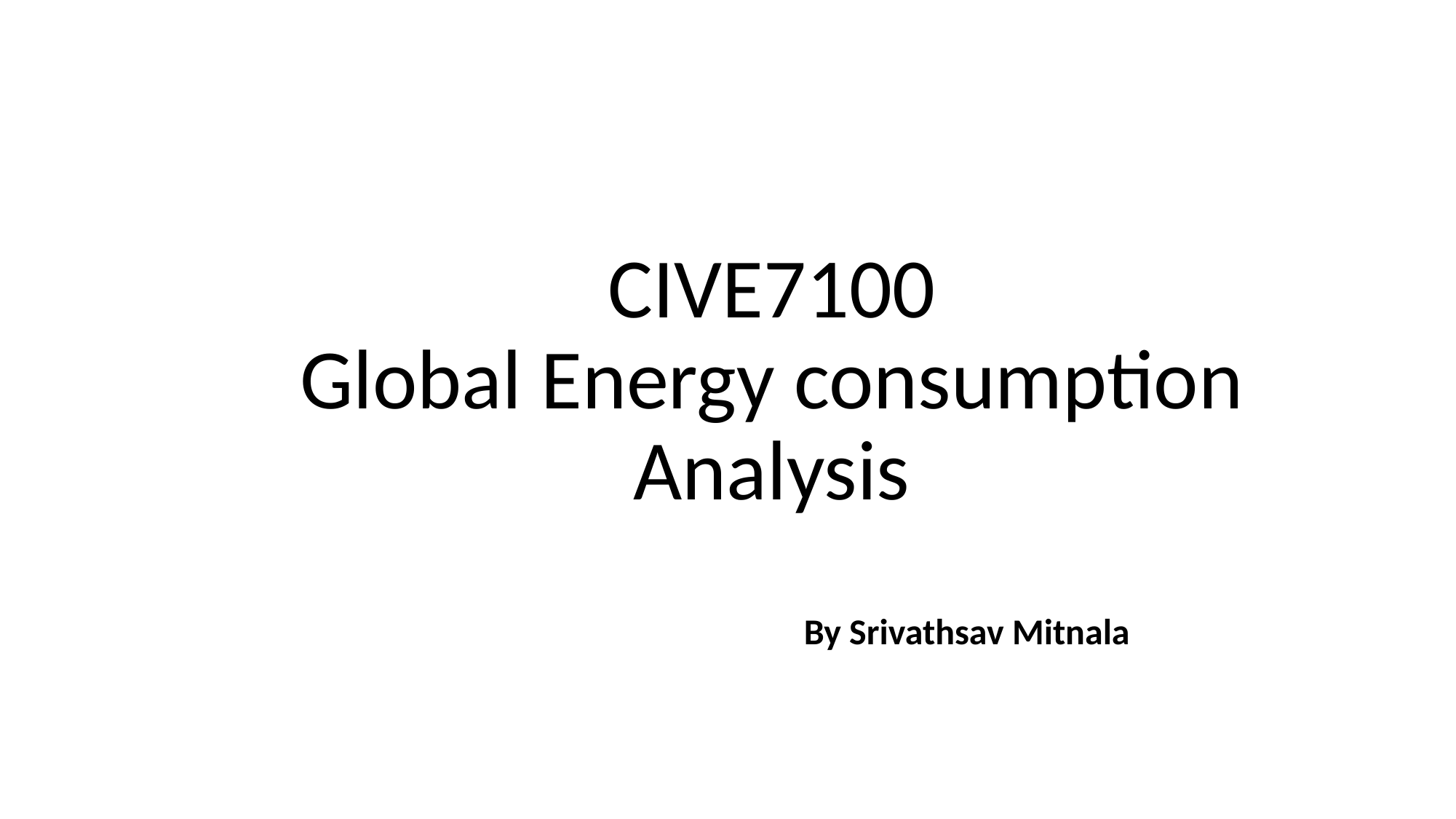

# CIVE7100 Global Energy consumption Analysis
By Srivathsav Mitnala